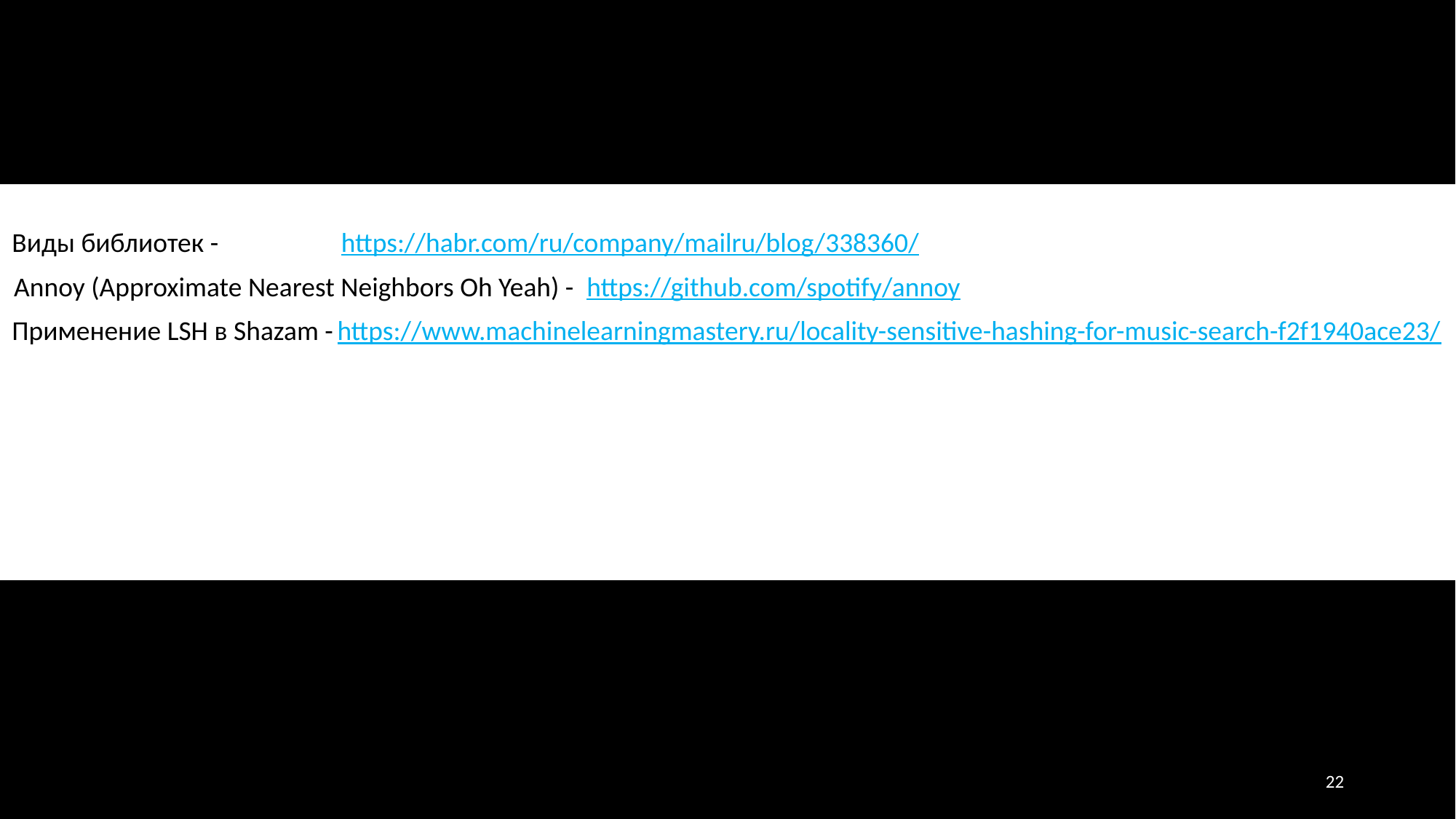

Виды библиотек -
https://habr.com/ru/company/mailru/blog/338360/
Annoy (Approximate Nearest Neighbors Oh Yeah) -
https://github.com/spotify/annoy
Применение LSH в Shazam -
https://www.machinelearningmastery.ru/locality-sensitive-hashing-for-music-search-f2f1940ace23/

22